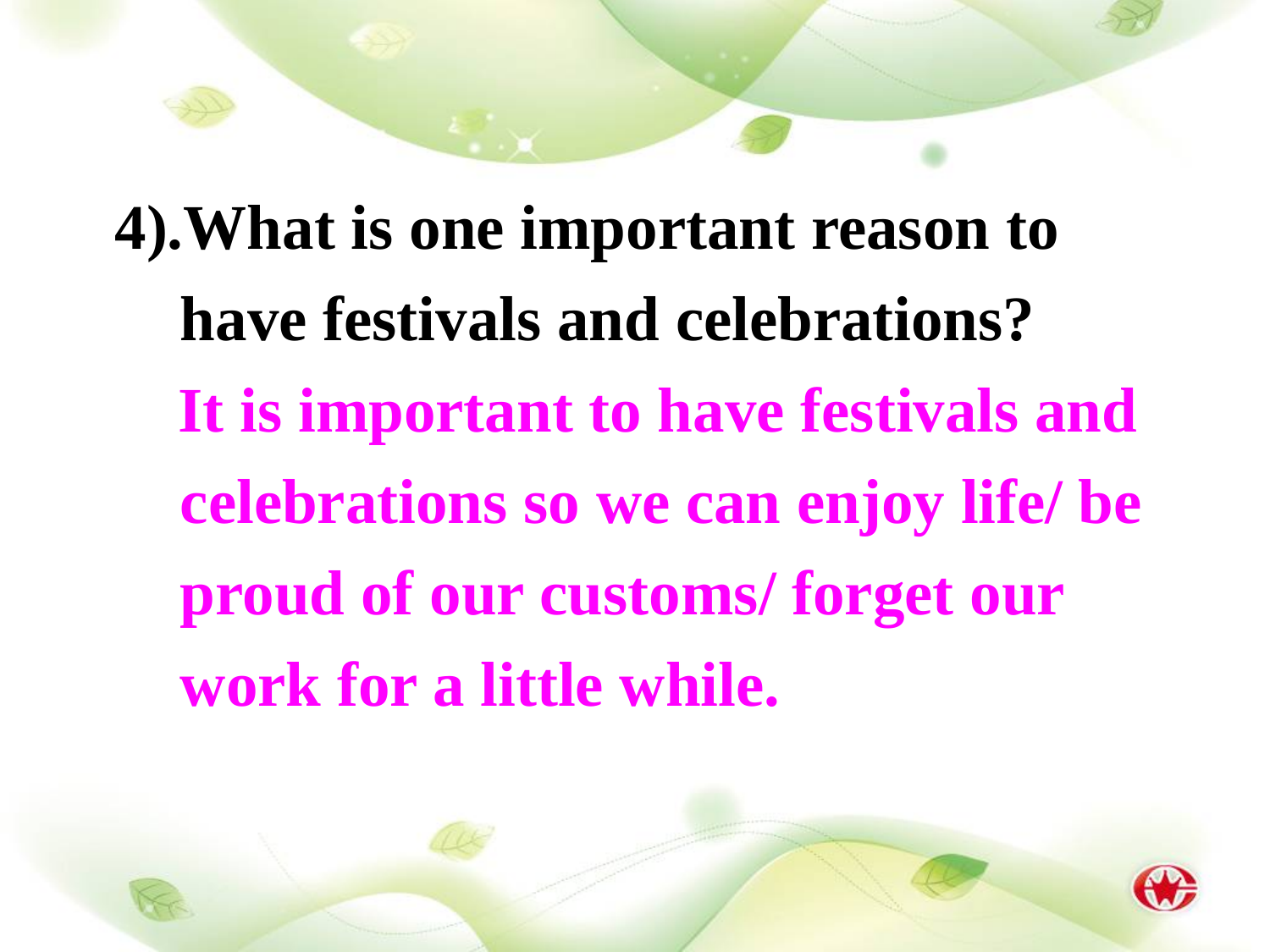

4).What is one important reason to have festivals and celebrations?
    It is important to have festivals and celebrations so we can enjoy life/ be proud of our customs/ forget our work for a little while.